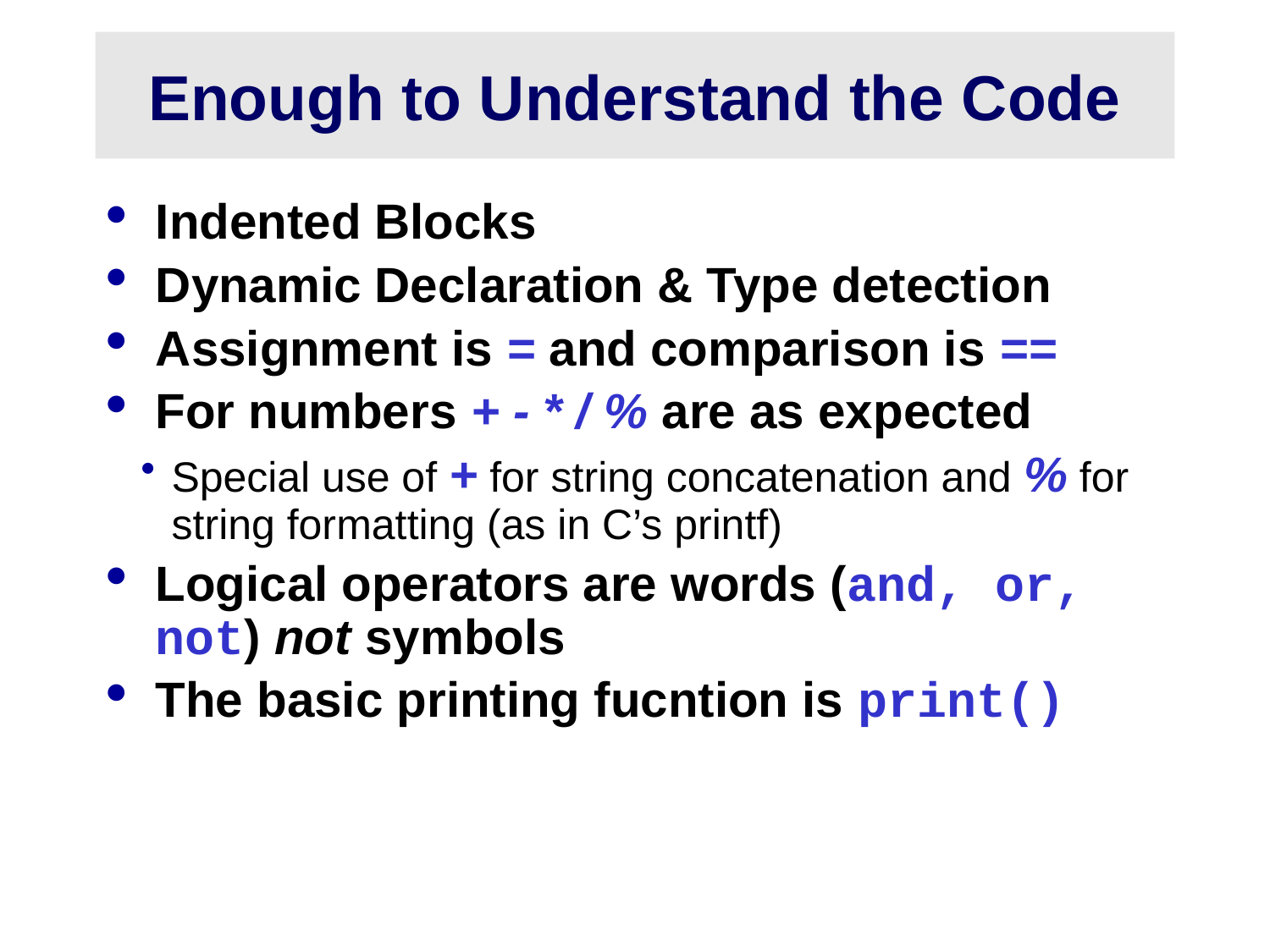

# Enough to Understand the Code
Indented Blocks
Dynamic Declaration & Type detection
Assignment is = and comparison is ==
For numbers + - * / % are as expected
Special use of + for string concatenation and % for string formatting (as in C’s printf)
Logical operators are words (and, or, not) not symbols
The basic printing fucntion is print()